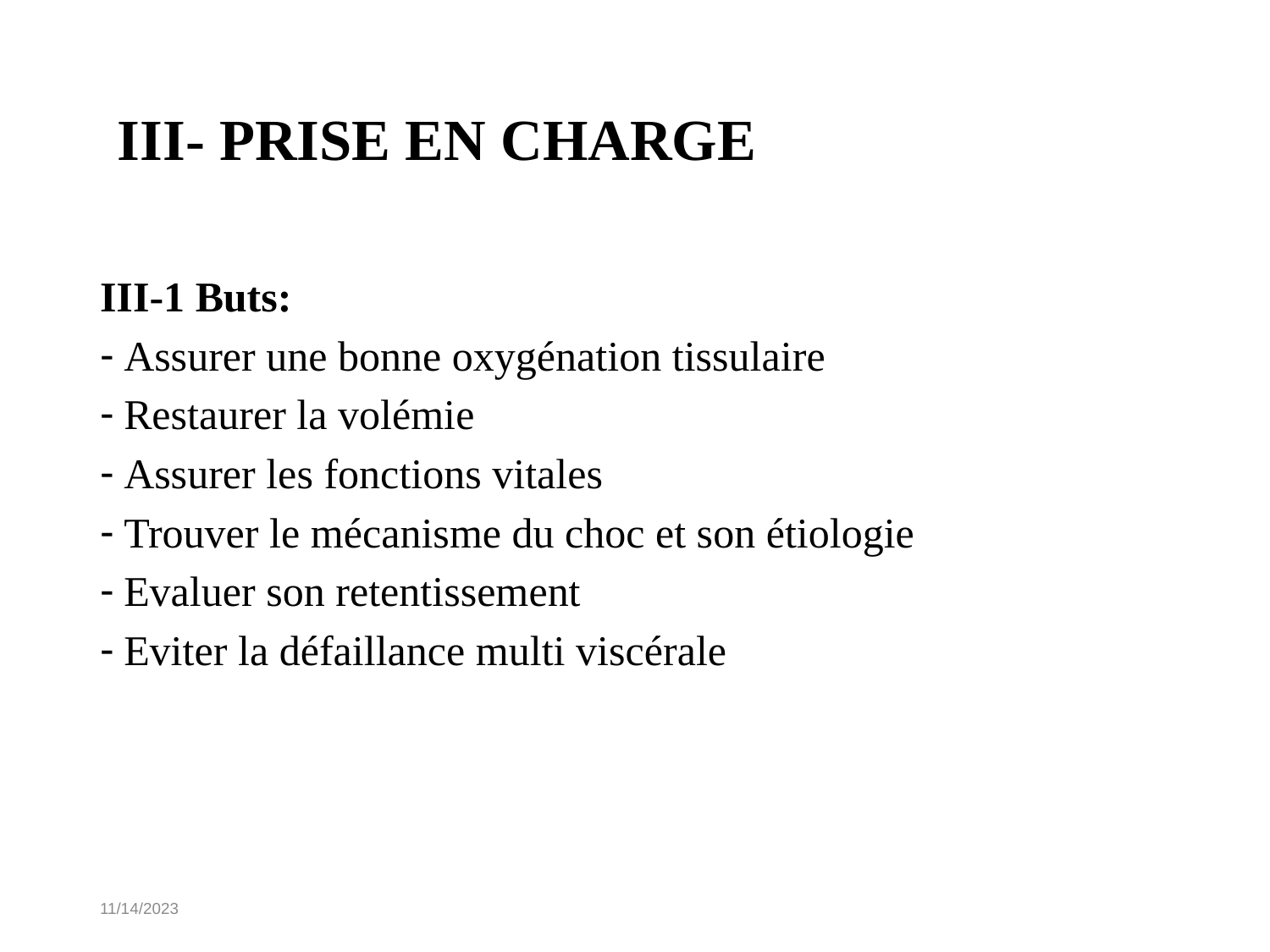

# III- PRISE EN CHARGE

III-1 Buts:
Assurer une bonne oxygénation tissulaire
Restaurer la volémie
Assurer les fonctions vitales
Trouver le mécanisme du choc et son étiologie
Evaluer son retentissement
Eviter la défaillance multi viscérale

11/14/2023